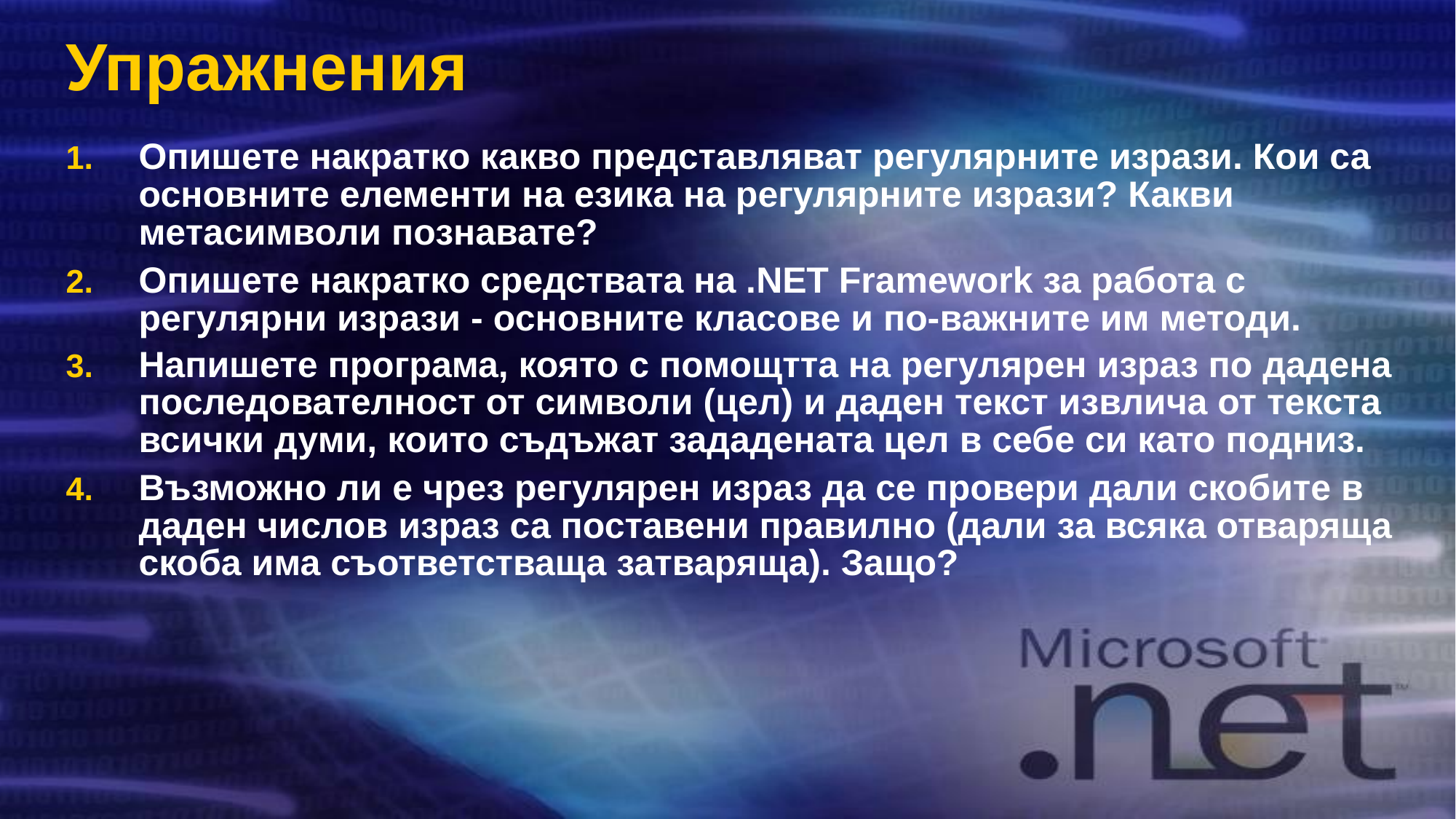

# Упражнения
Опишете накратко какво представляват регулярните изрази. Кои са основните елементи на езика на регулярните изрази? Какви метасимволи познавате?
Опишете накратко средствата на .NET Framework за работа с регулярни изрази - основните класове и по-важните им методи.
Напишете програма, която с помощтта на регулярен израз по дадена последователност от символи (цел) и даден текст извлича от текста всички думи, които съдъжат зададената цел в себе си като подниз.
Възможно ли е чрез регулярен израз да се провери дали скобите в даден числов израз са поставени правилно (дали за всяка отваряща скоба има съответстваща затваряща). Защо?